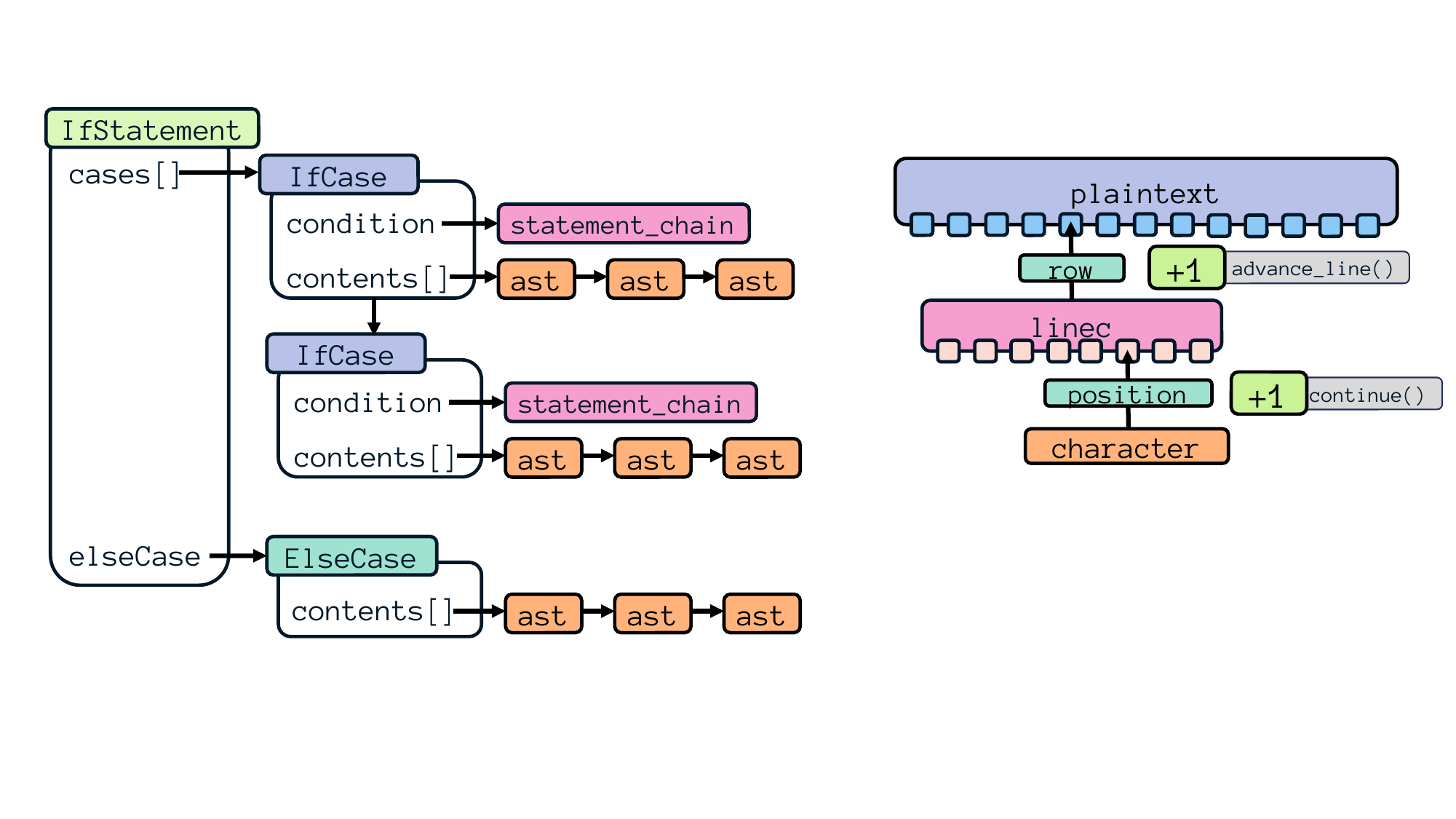

IfStatement
cases[]

elseCase
IfCase
plaintext
condition
contents[]
statement_chain

+1
advance_line()
row
ast
ast
ast
linec
IfCase

condition
contents[]
+1
continue()
position
statement_chain
character
ast
ast
ast
ElseCase
contents[]
ast
ast
ast